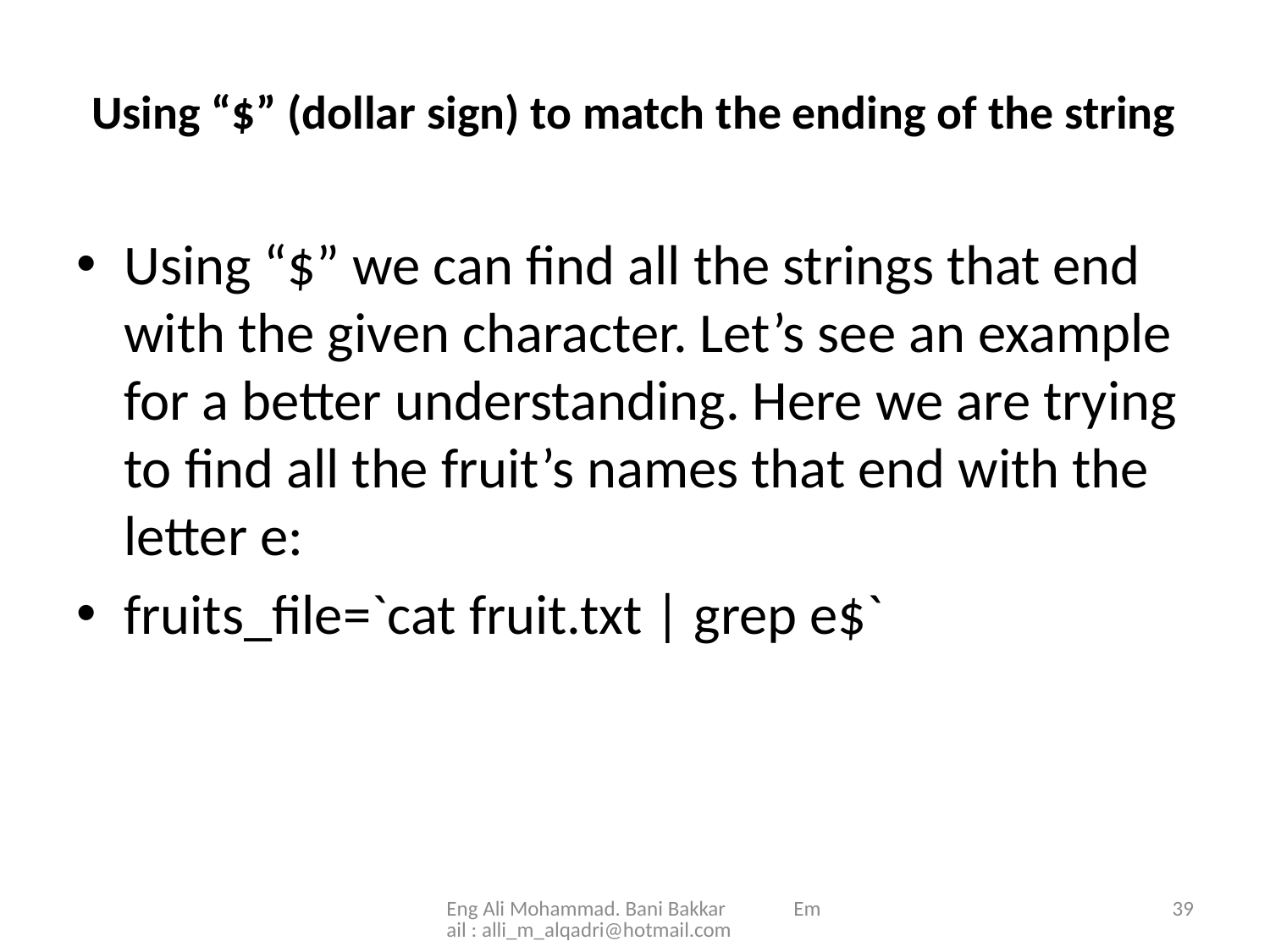

# Using “$” (dollar sign) to match the ending of the string
Using “$” we can find all the strings that end with the given character. Let’s see an example for a better understanding. Here we are trying to find all the fruit’s names that end with the letter e:
fruits_file=`cat fruit.txt | grep e$`
Eng Ali Mohammad. Bani Bakkar              Email : alli_m_alqadri@hotmail.com
39